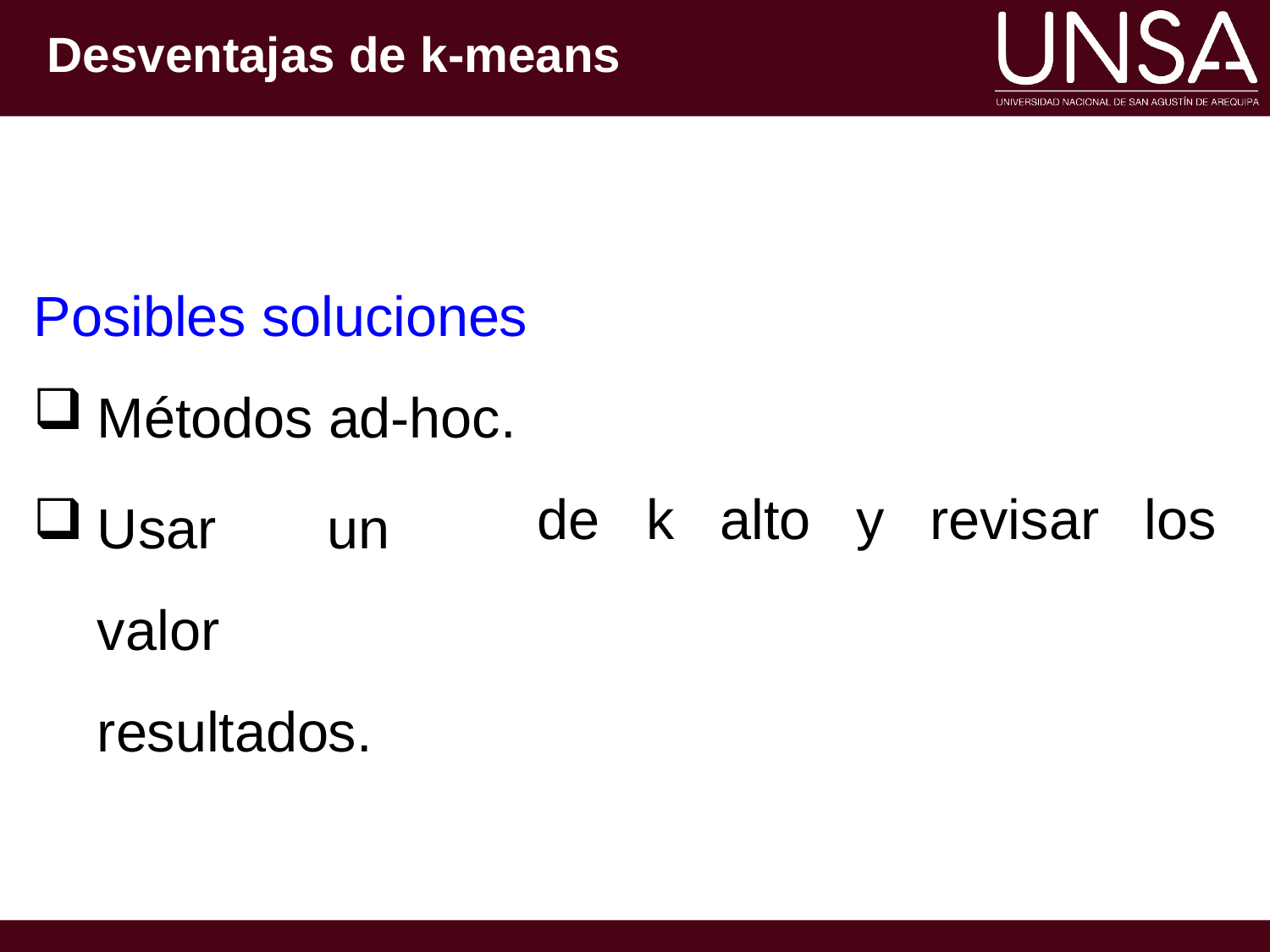

Desventajas de k-means
# Posibles soluciones
Métodos ad-hoc.
Usar	un	valor  resultados.
de	k	alto	y	revisar	los